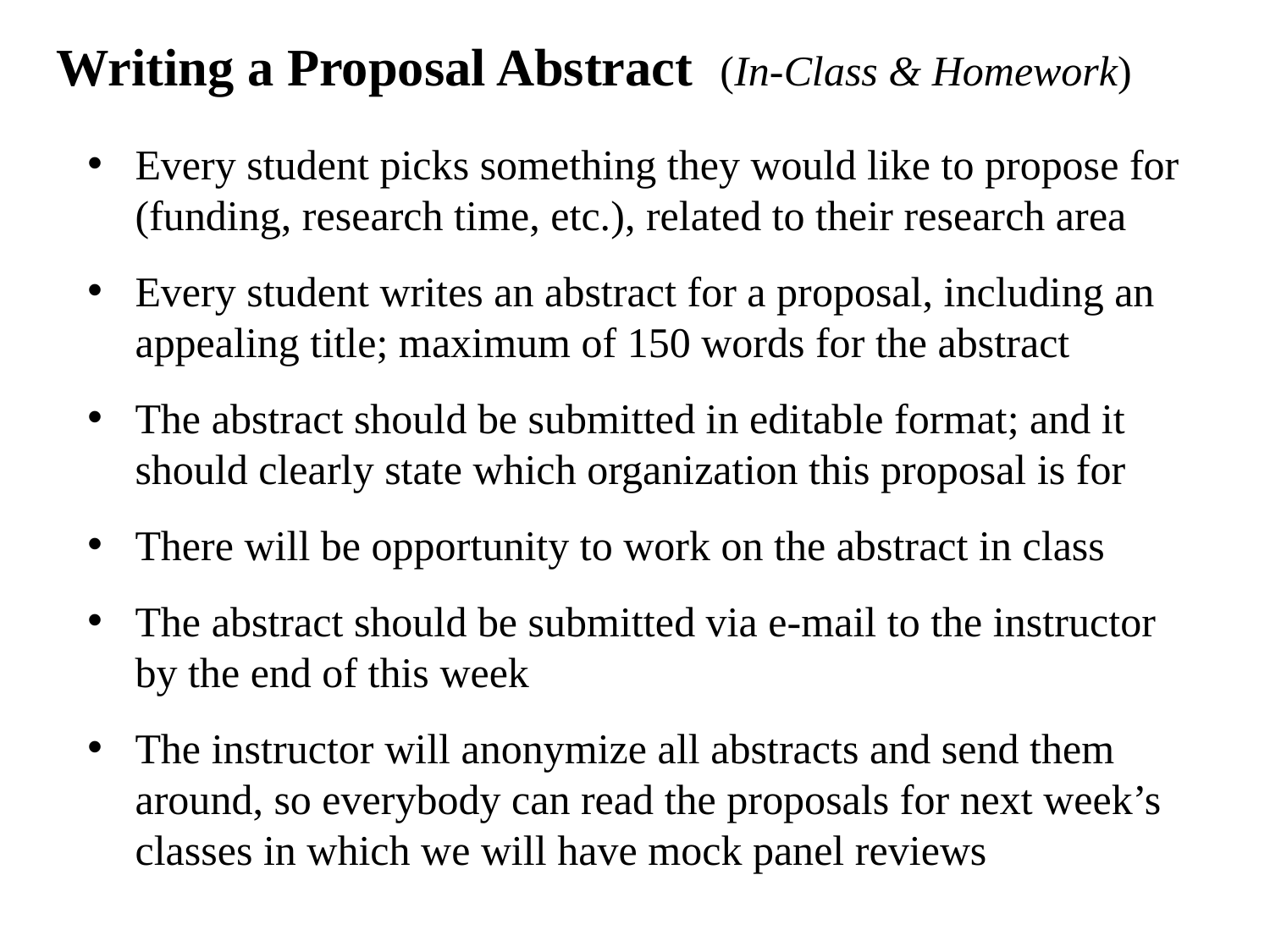

Writing a Proposal Abstract  (In-Class & Homework)
Every student picks something they would like to propose for (funding, research time, etc.), related to their research area

Every student writes an abstract for a proposal, including an appealing title; maximum of 150 words for the abstract

The abstract should be submitted in editable format; and it should clearly state which organization this proposal is for

There will be opportunity to work on the abstract in class

The abstract should be submitted via e-mail to the instructor by the end of this week

The instructor will anonymize all abstracts and send them around, so everybody can read the proposals for next week’s classes in which we will have mock panel reviews